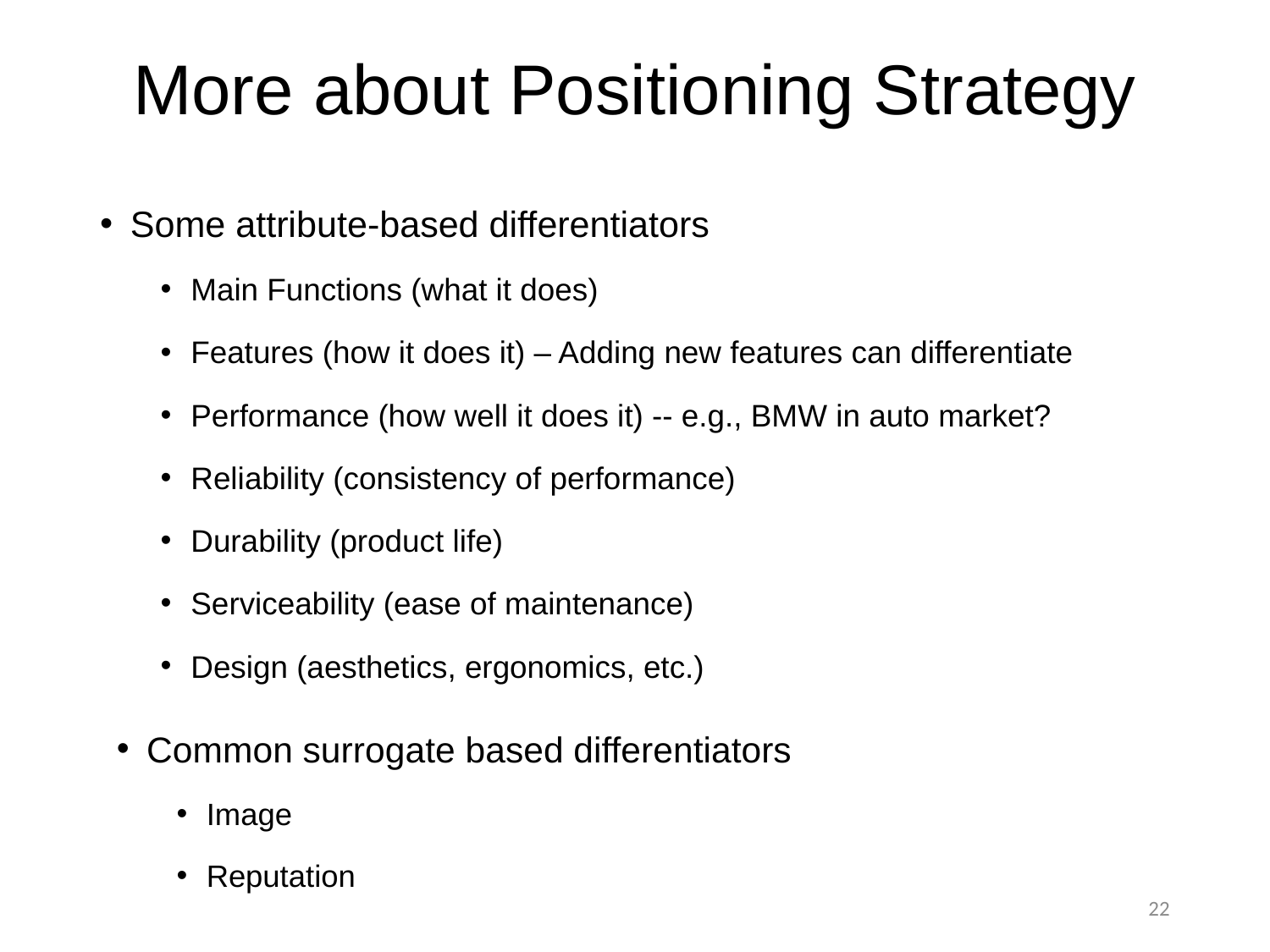

# More about Positioning Strategy
Some attribute-based differentiators
Main Functions (what it does)
Features (how it does it) – Adding new features can differentiate
Performance (how well it does it) -- e.g., BMW in auto market?
Reliability (consistency of performance)
Durability (product life)
Serviceability (ease of maintenance)
Design (aesthetics, ergonomics, etc.)

Common surrogate based differentiators
Image
Reputation

22